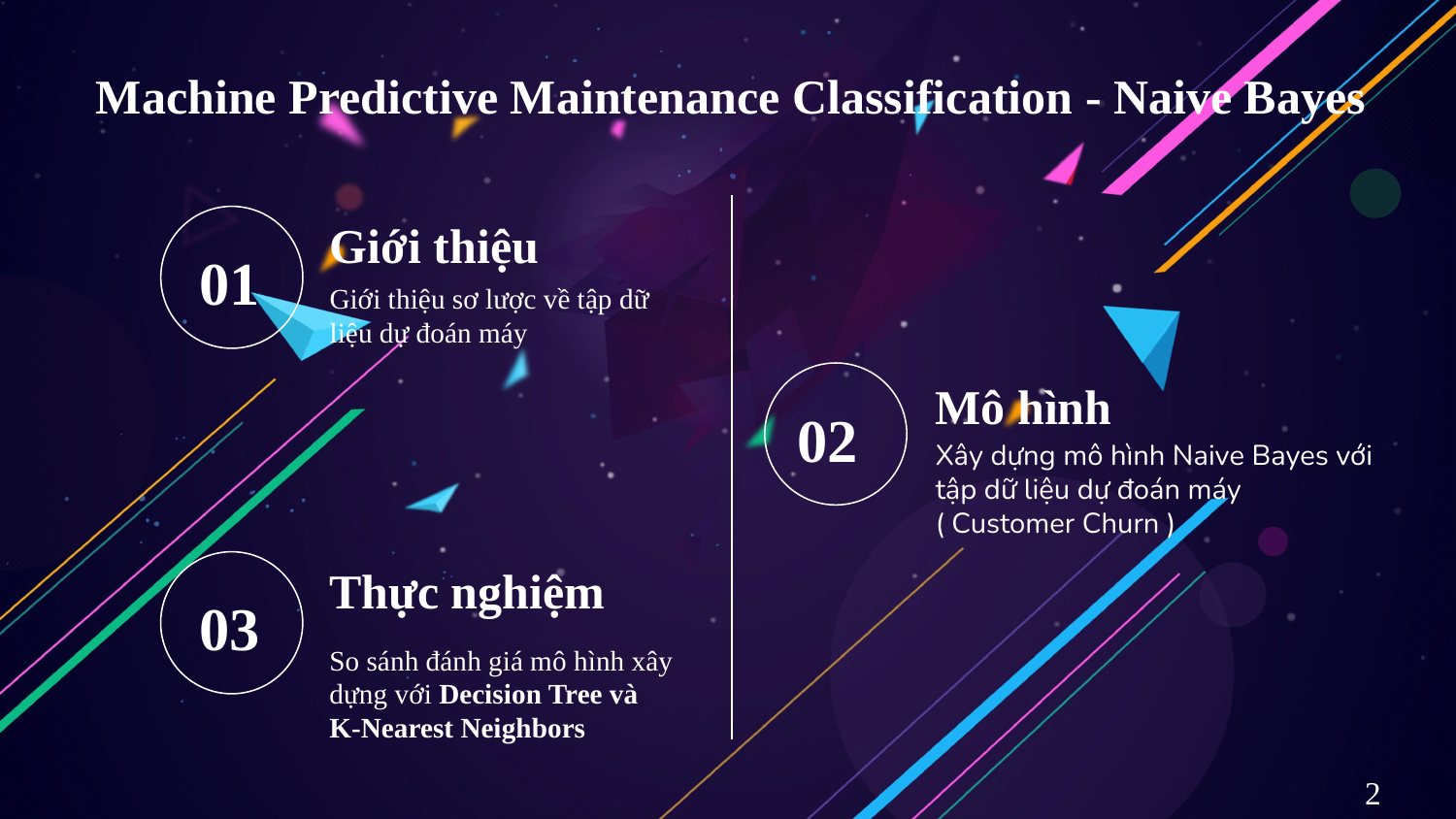

Machine Predictive Maintenance Classification - Naive Bayes
# Giới thiệu

01
Giới thiệu sơ lược về tập dữ liệu dự đoán máy
Mô hình

02
Xây dựng mô hình Naive Bayes với tập dữ liệu dự đoán máy
( Customer Churn )
Thực nghiệm

03
So sánh đánh giá mô hình xây dựng với Decision Tree và
K-Nearest Neighbors
2